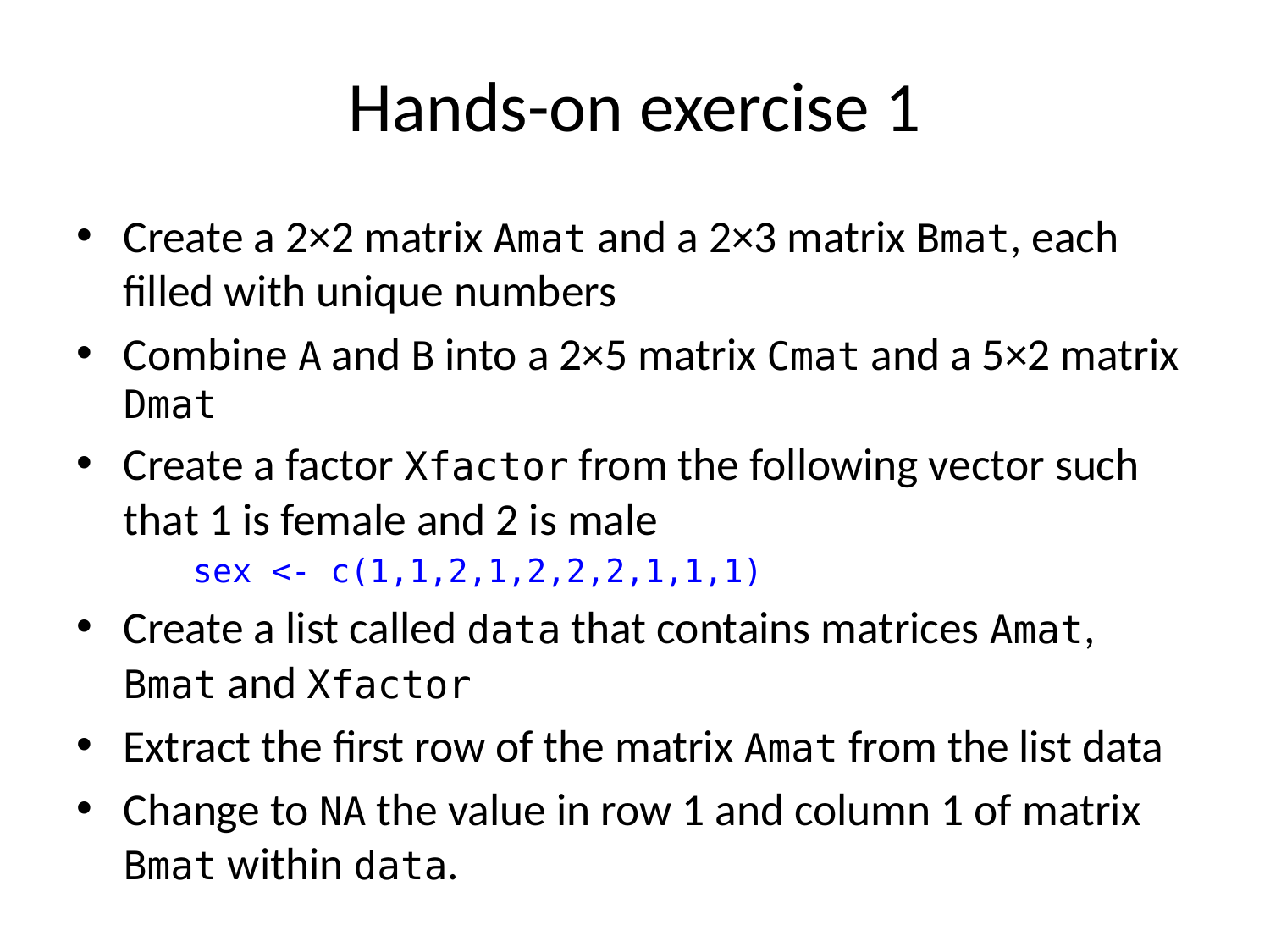

# Hands-on exercise 1
Create a 2×2 matrix Amat and a 2×3 matrix Bmat, each filled with unique numbers
Combine A and B into a 2×5 matrix Cmat and a 5×2 matrix Dmat
Create a factor Xfactor from the following vector such that 1 is female and 2 is male
	sex <- c(1,1,2,1,2,2,2,1,1,1)
Create a list called data that contains matrices Amat, Bmat and Xfactor
Extract the first row of the matrix Amat from the list data
Change to NA the value in row 1 and column 1 of matrix Bmat within data.